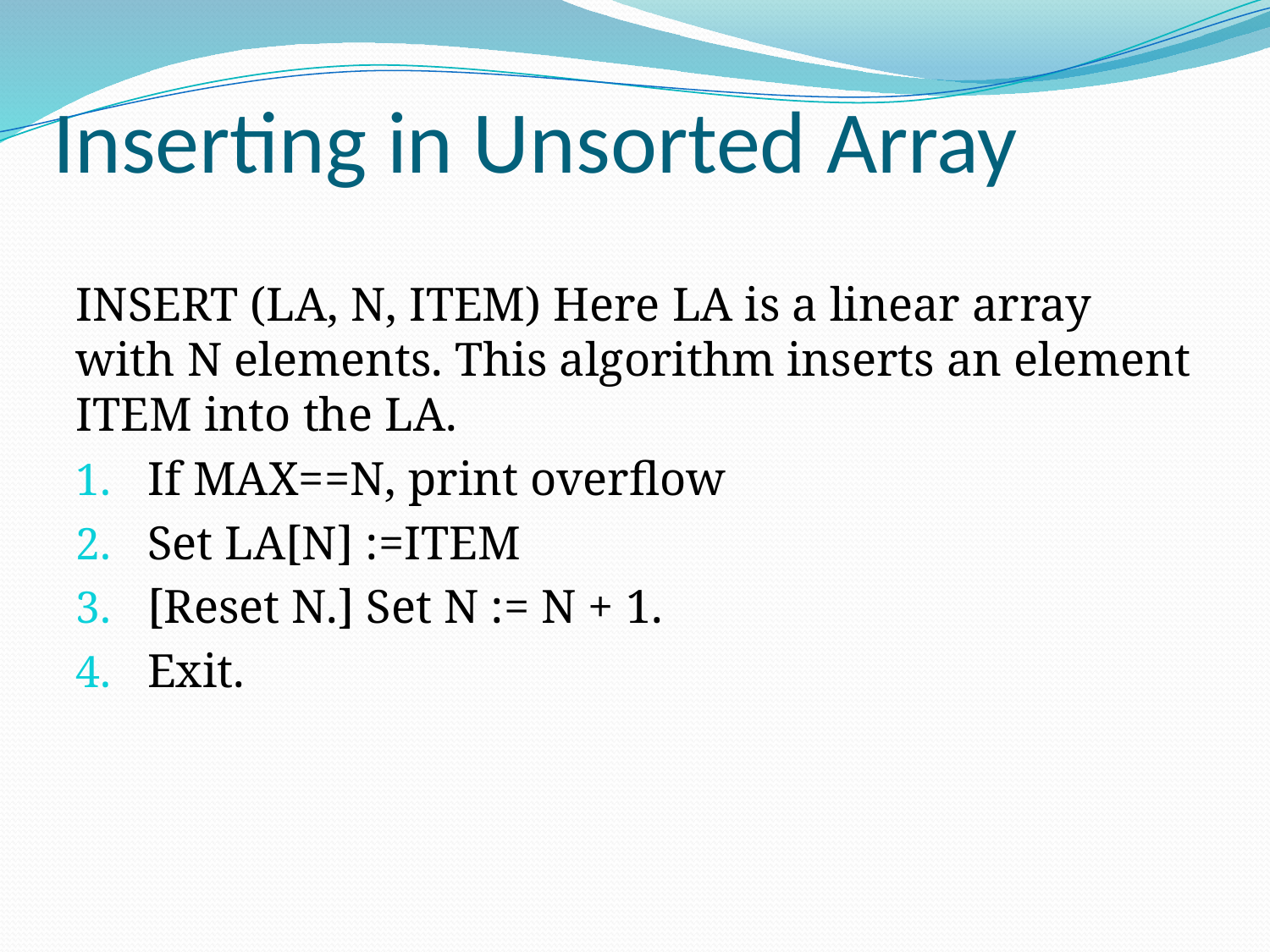

# Inserting in Unsorted Array
INSERT (LA, N, ITEM) Here LA is a linear array with N elements. This algorithm inserts an element ITEM into the LA.
If MAX==N, print overflow
Set LA[N] :=ITEM
[Reset N.] Set N := N + 1.
Exit.